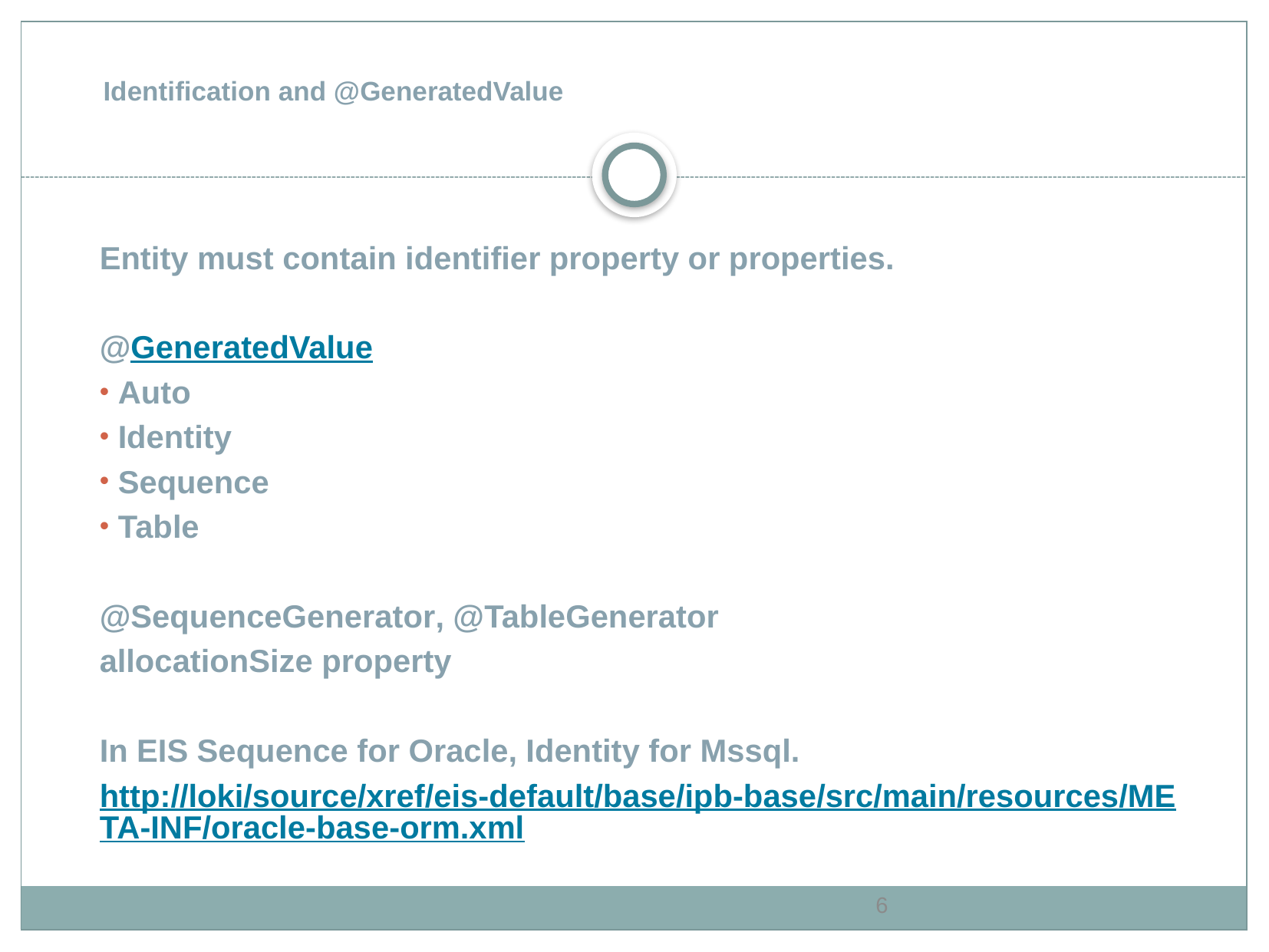

# Identification and @GeneratedValue
Entity must contain identifier property or properties.

@GeneratedValue
 Auto
 Identity
 Sequence
 Table

@SequenceGenerator, @TableGenerator
allocationSize property

In EIS Sequence for Oracle, Identity for Mssql.
http://loki/source/xref/eis-default/base/ipb-base/src/main/resources/META-INF/oracle-base-orm.xml

6